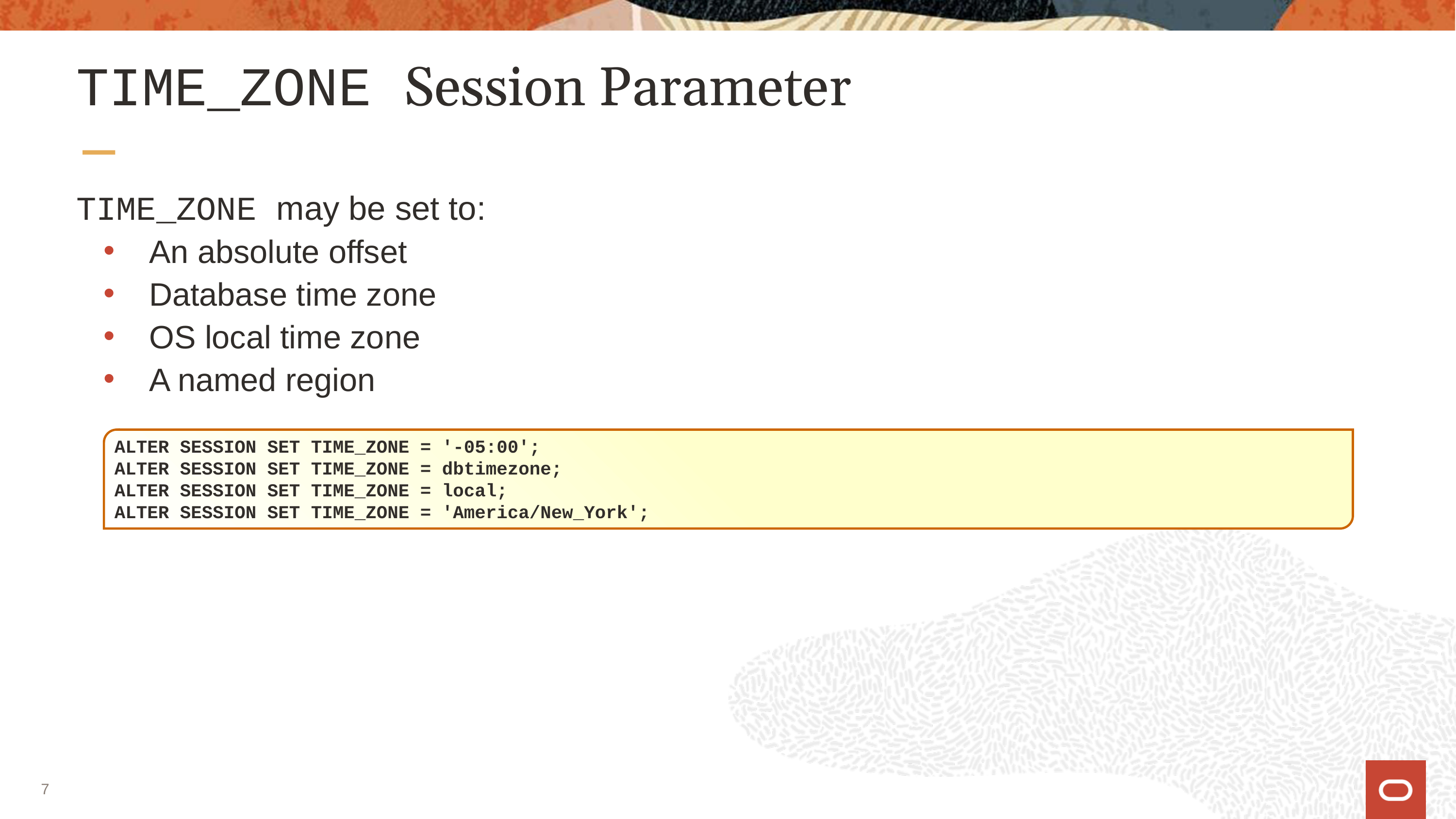

# TIME_ZONE Session Parameter
TIME_ZONE may be set to:
An absolute offset
Database time zone
OS local time zone
A named region
ALTER SESSION SET TIME_ZONE = '-05:00';
ALTER SESSION SET TIME_ZONE = dbtimezone;
ALTER SESSION SET TIME_ZONE = local;
ALTER SESSION SET TIME_ZONE = 'America/New_York';